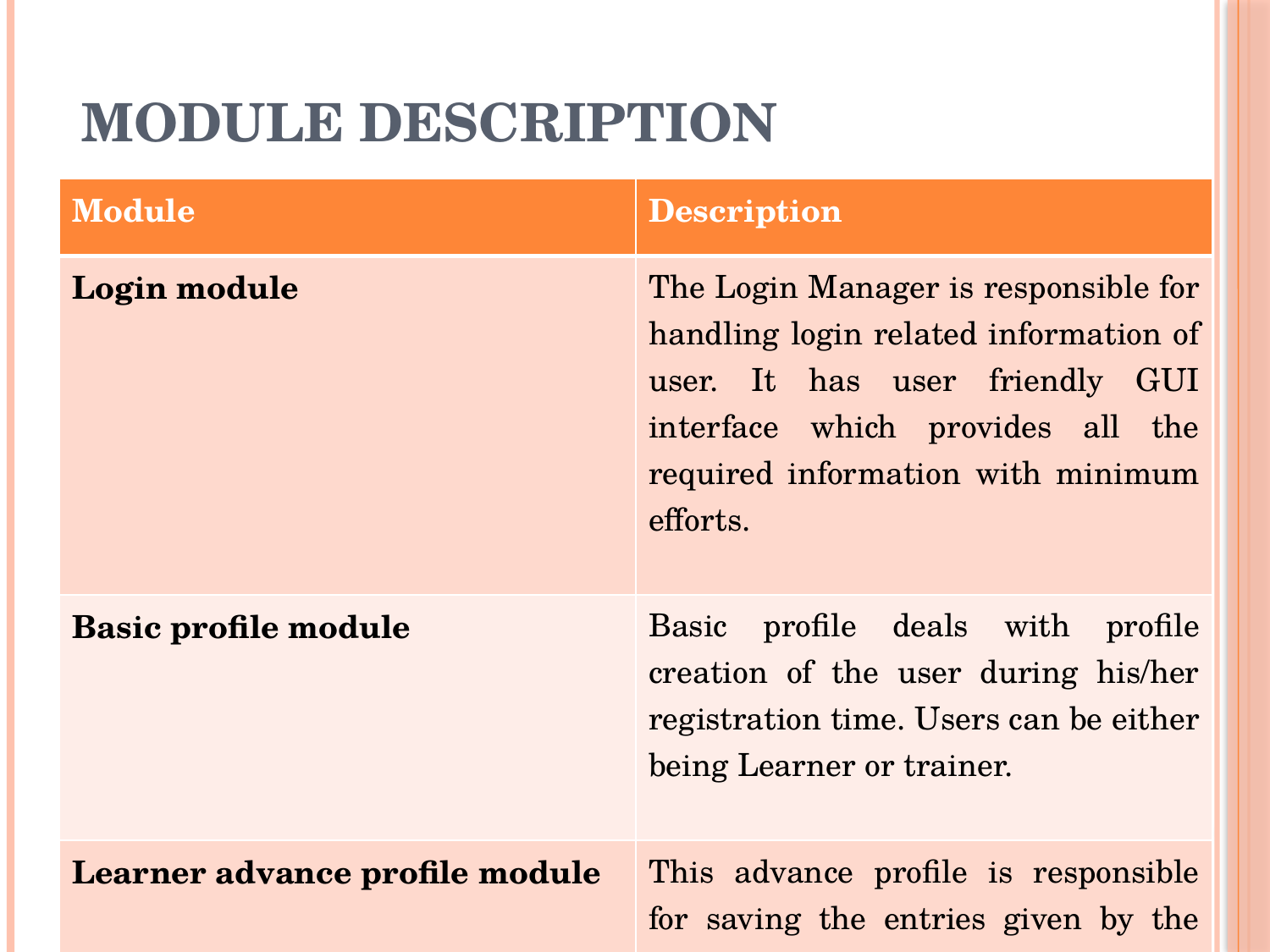

# Module description
| Module | Description |
| --- | --- |
| Login module | The Login Manager is responsible for handling login related information of user. It has user friendly GUI interface which provides all the required information with minimum efforts. |
| Basic profile module | Basic profile deals with profile creation of the user during his/her registration time. Users can be either being Learner or trainer. |
| Learner advance profile module | This advance profile is responsible for saving the entries given by the learner according to his learning interest area . |